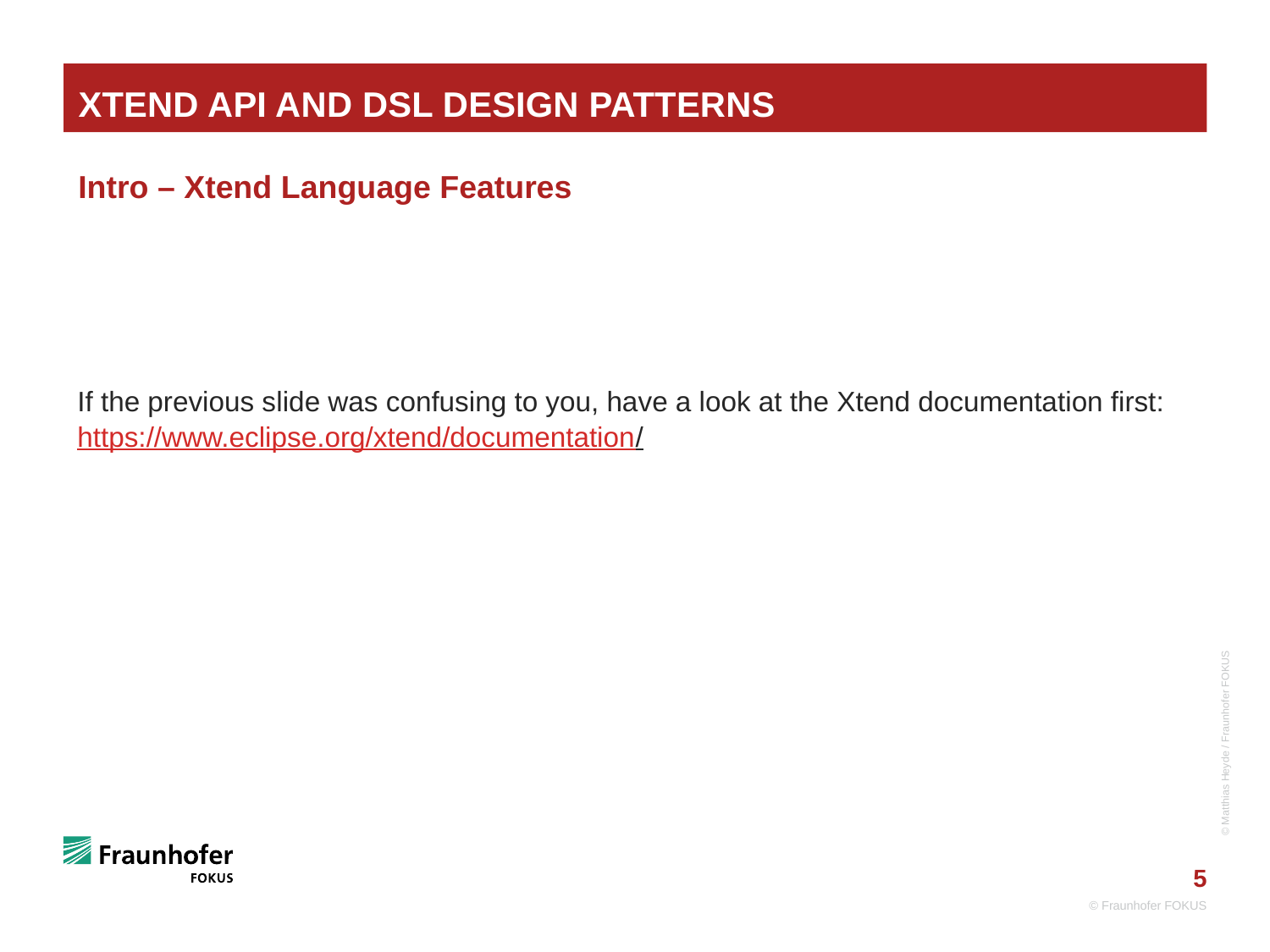

# Xtend API and DSL Design Patterns
Intro – Xtend Language Features

If the previous slide was confusing to you, have a look at the Xtend documentation first:
https://www.eclipse.org/xtend/documentation/

© Matthias Heyde / Fraunhofer FOKUS
©Matthias Heyde / Fraunhofer FOKUS
© Fraunhofer FOKUS